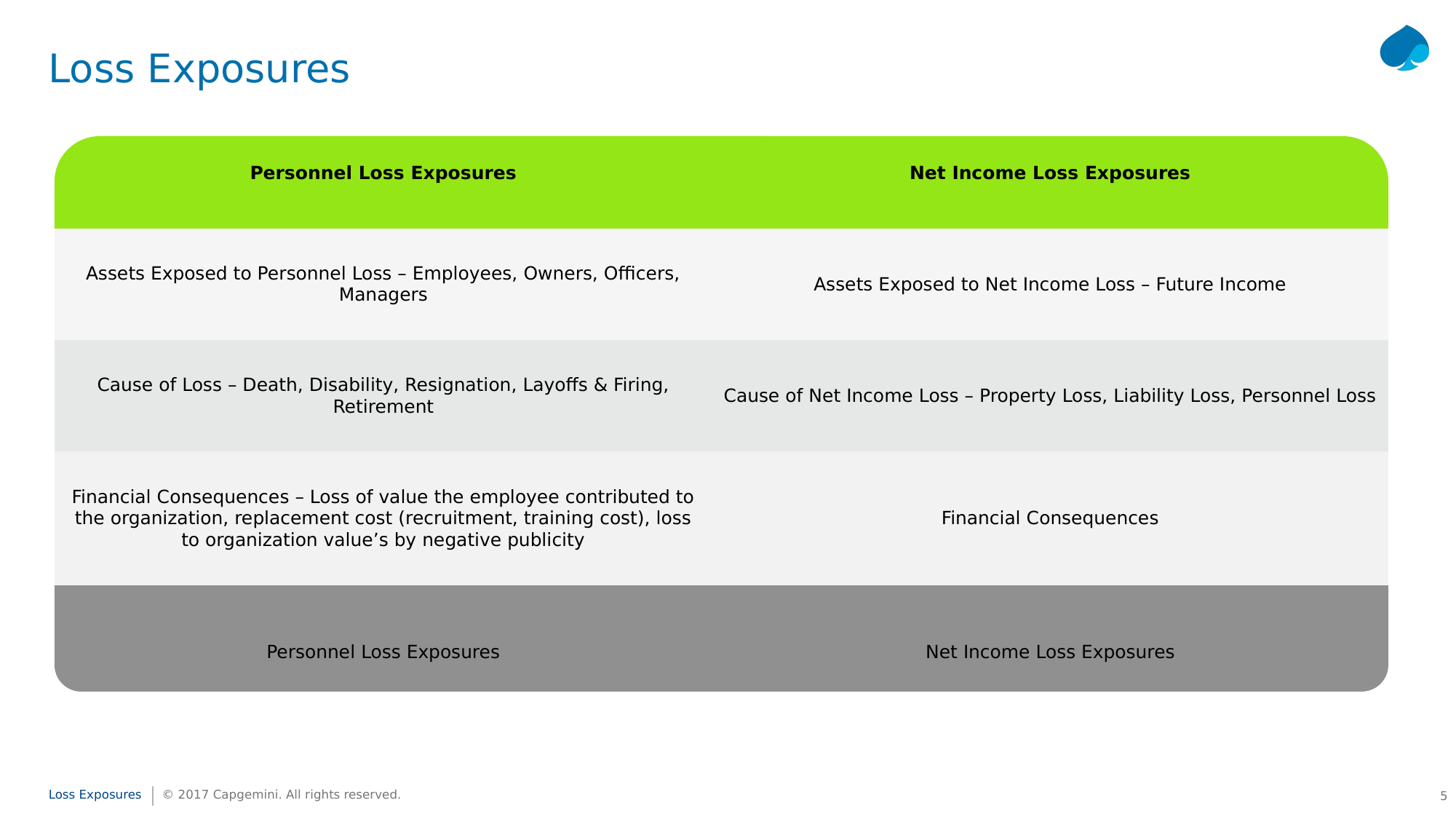

# Loss Exposures
| Personnel Loss Exposures | Net Income Loss Exposures |
| --- | --- |
| Assets Exposed to Personnel Loss – Employees, Owners, Officers, Managers | Assets Exposed to Net Income Loss – Future Income |
| Cause of Loss – Death, Disability, Resignation, Layoffs & Firing, Retirement | Cause of Net Income Loss – Property Loss, Liability Loss, Personnel Loss |
| Financial Consequences – Loss of value the employee contributed to the organization, replacement cost (recruitment, training cost), loss to organization value’s by negative publicity | Financial Consequences |
| Personnel Loss Exposures | Net Income Loss Exposures |